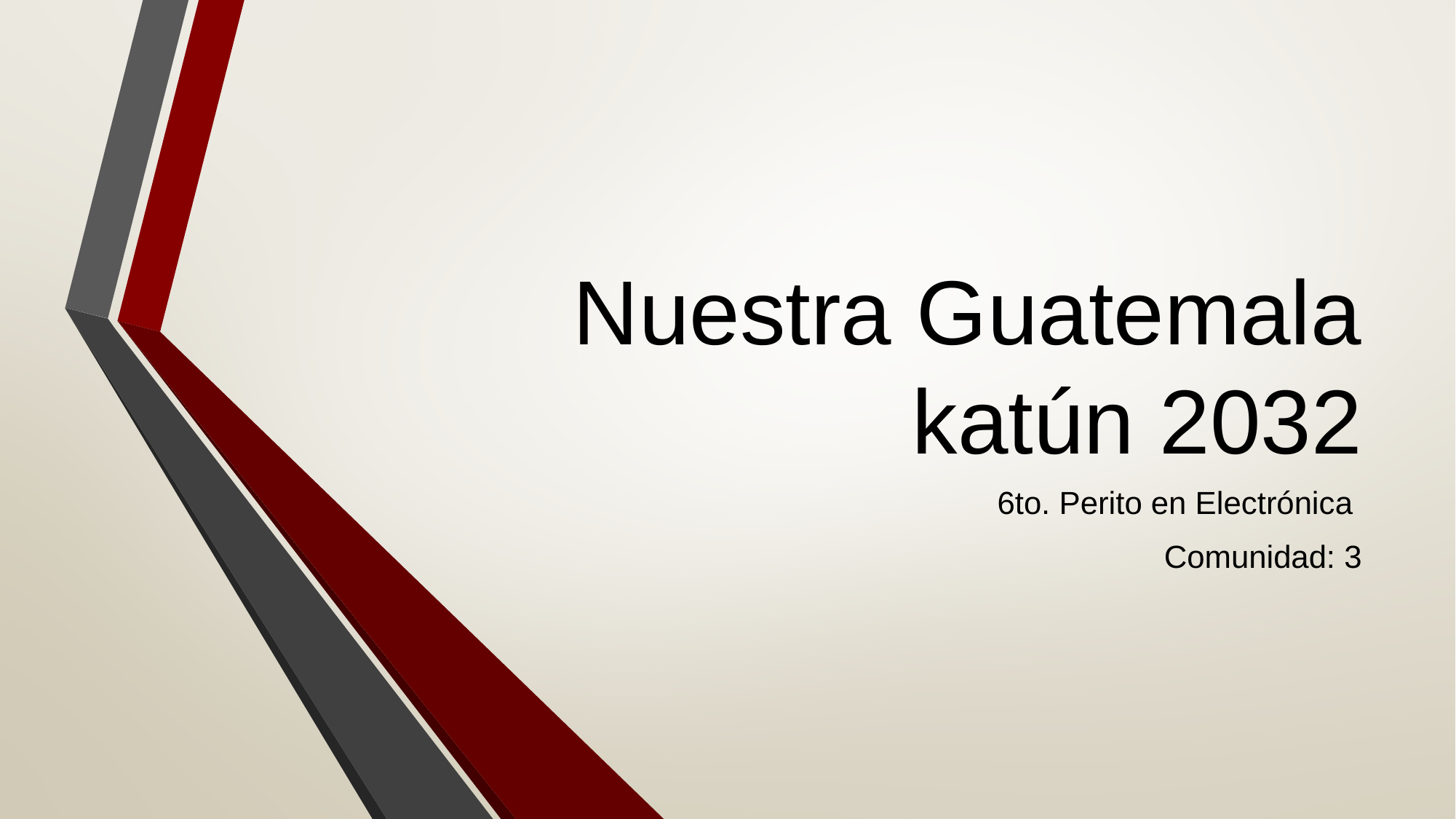

# Nuestra Guatemala katún 2032
6to. Perito en Electrónica
Comunidad: 3